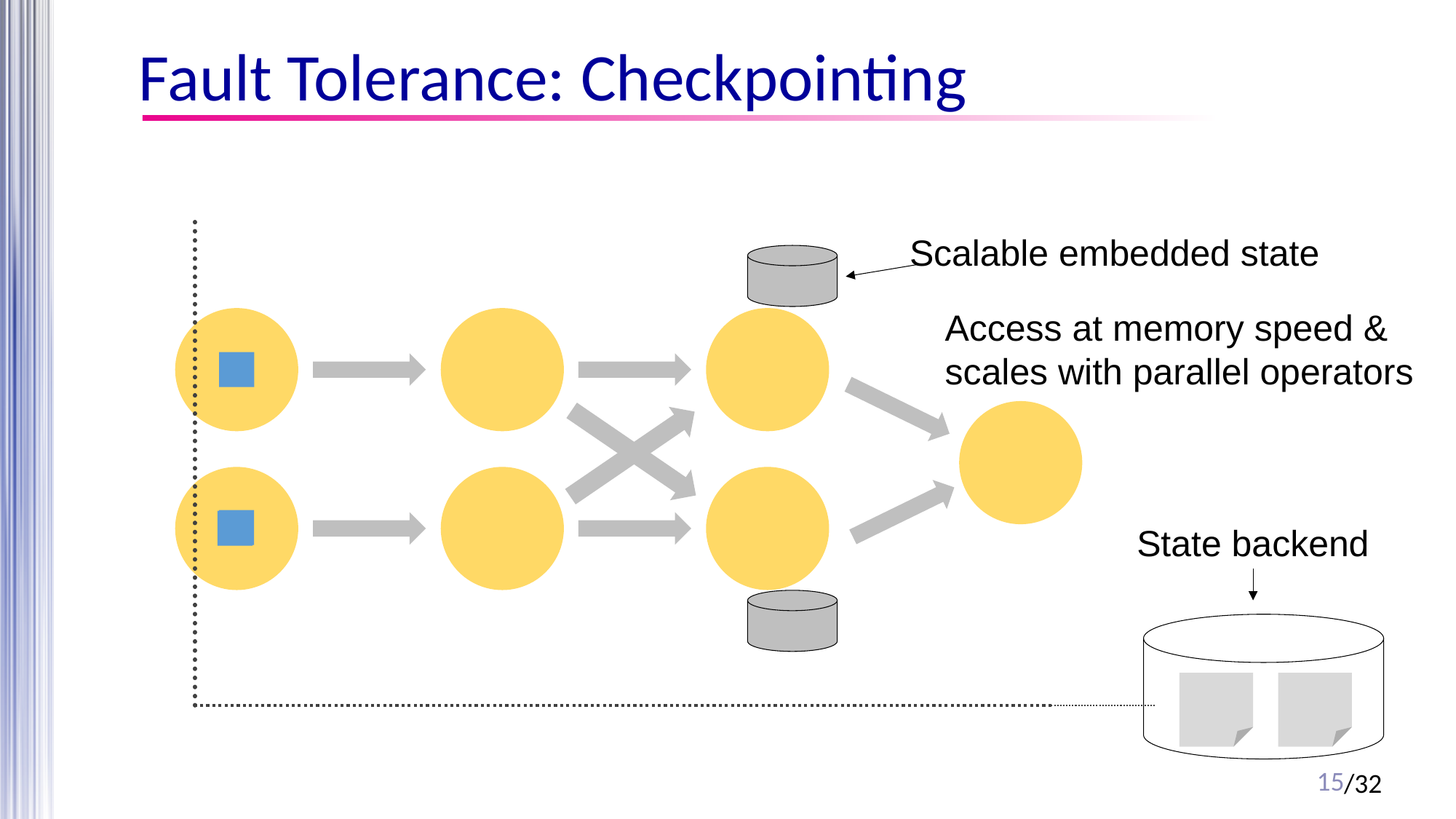

# Fault Tolerance: Checkpointing
Scalable embedded state

Access at memory speed &
scales with parallel operators

State backend

15